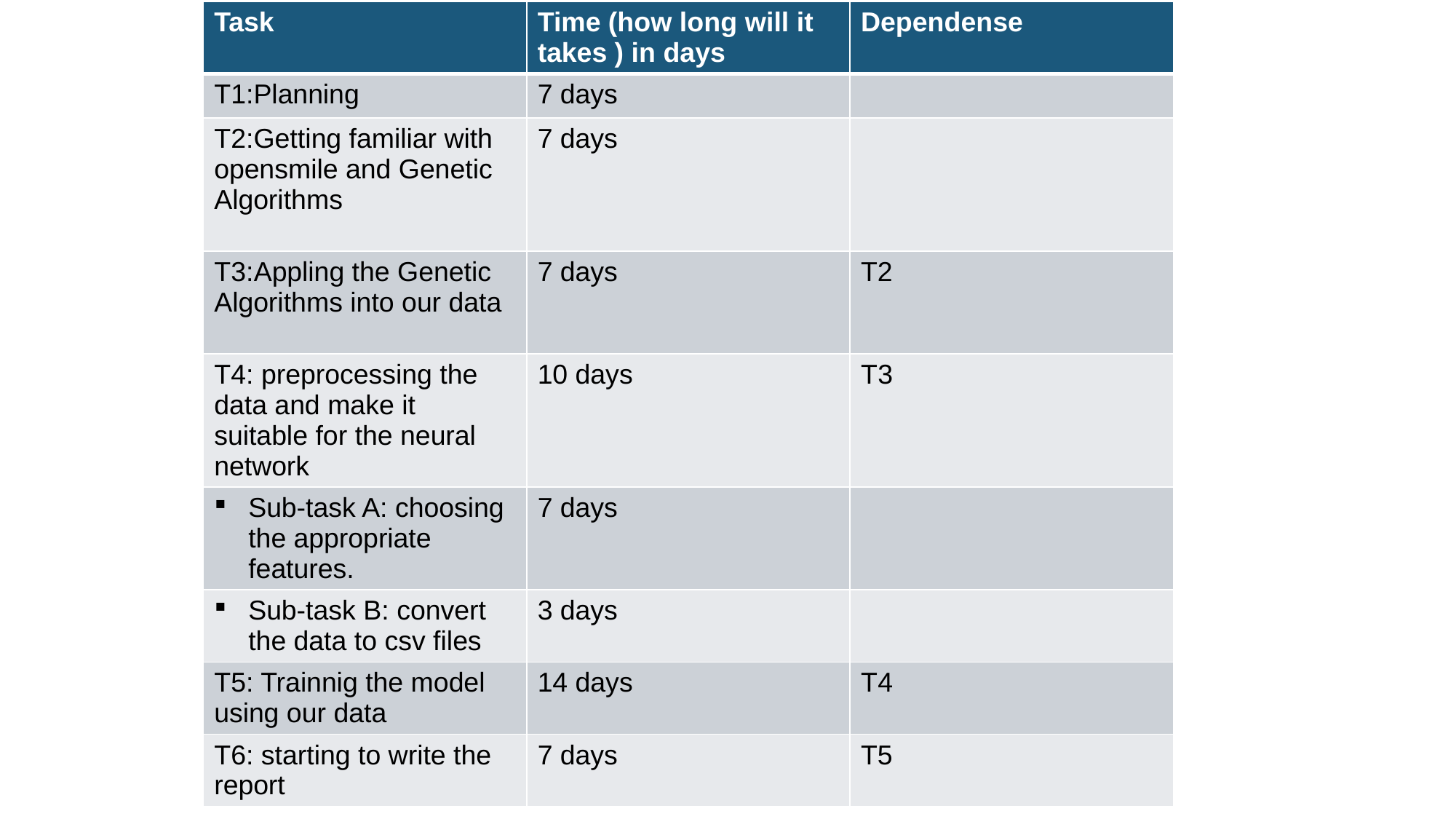

| Task | Time (how long will it takes ) in days | Dependense |
| --- | --- | --- |
| T1:Planning | 7 days |  |
| T2:Getting familiar with opensmile and Genetic Algorithms | 7 days |  |
| T3:Appling the Genetic Algorithms into our data | 7 days | T2 |
| T4: preprocessing the data and make it suitable for the neural network | 10 days | T3 |
| Sub-task A: choosing the appropriate features. | 7 days |  |
| Sub-task B: convert the data to csv files | 3 days |  |
| T5: Trainnig the model using our data | 14 days | T4 |
| T6: starting to write the report | 7 days | T5 |